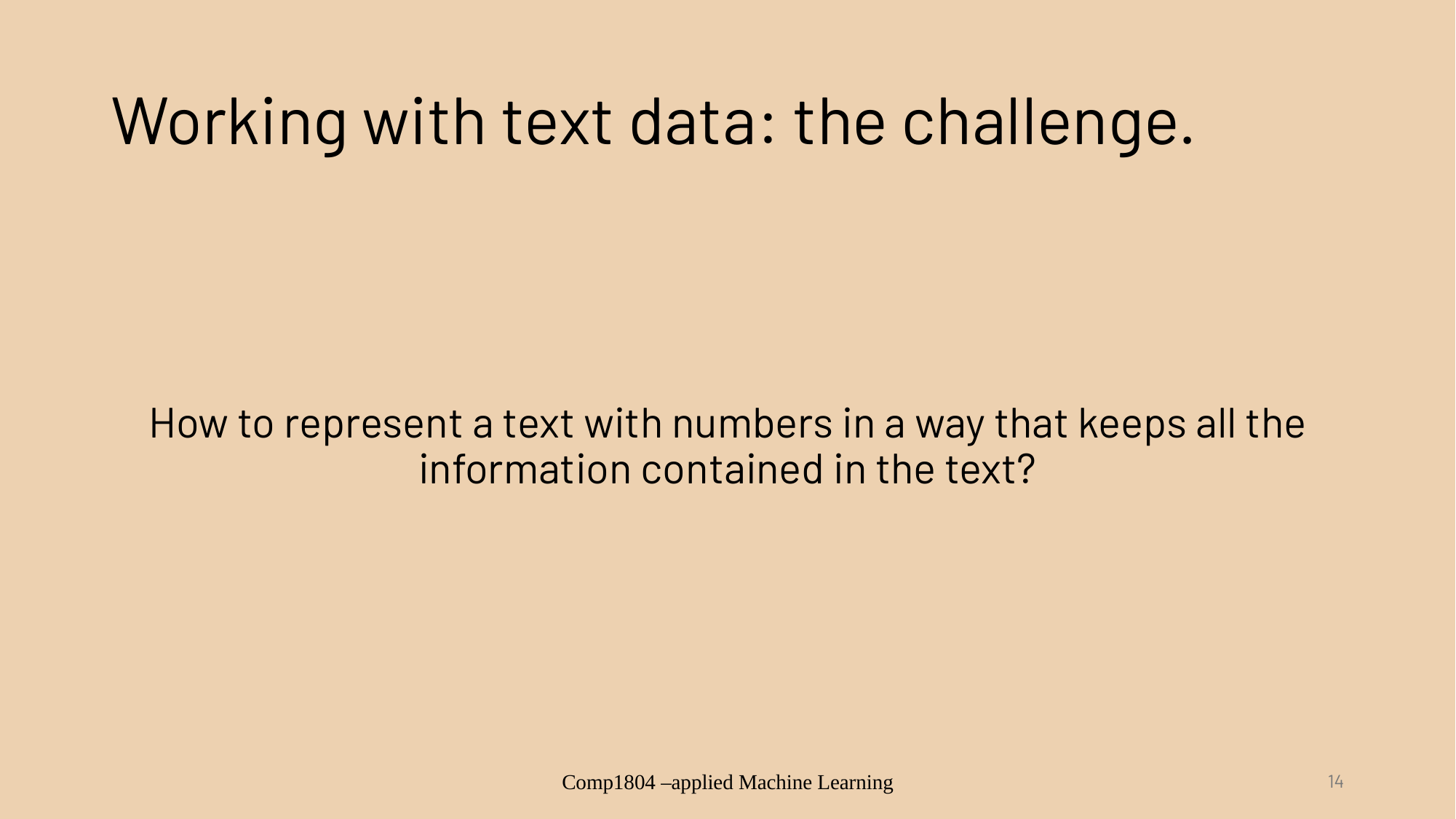

# Working with text data: the challenge.
How to represent a text with numbers in a way that keeps all the information contained in the text?

Comp1804 –applied Machine Learning
14